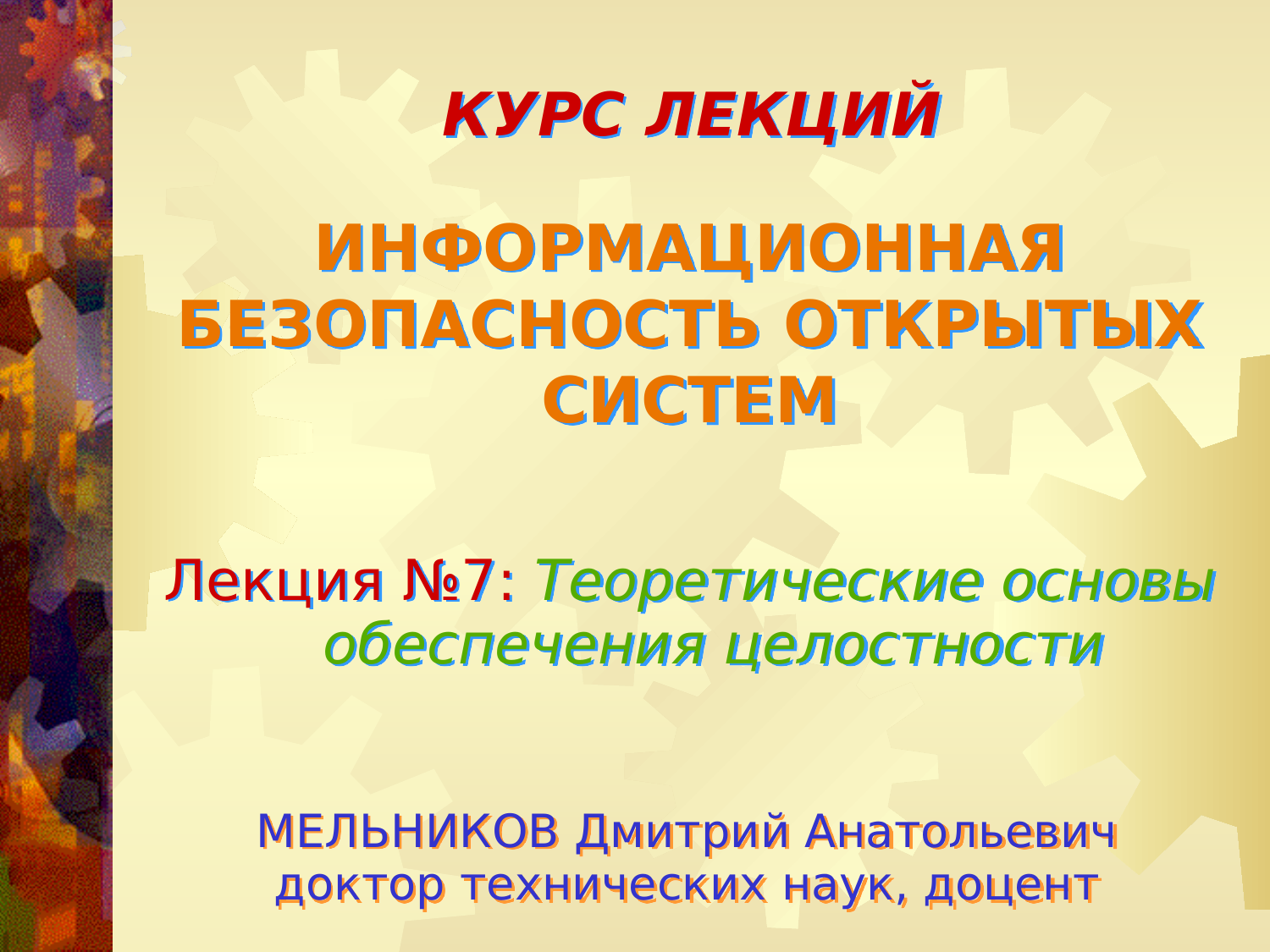

КУРС ЛЕКЦИЙ
ИНФОРМАЦИОННАЯ БЕЗОПАСНОСТЬ ОТКРЫТЫХ СИСТЕМ
Лекция №7: Теоретические основы обеспечения целостности
МЕЛЬНИКОВ Дмитрий Анатольевич
доктор технических наук, доцент